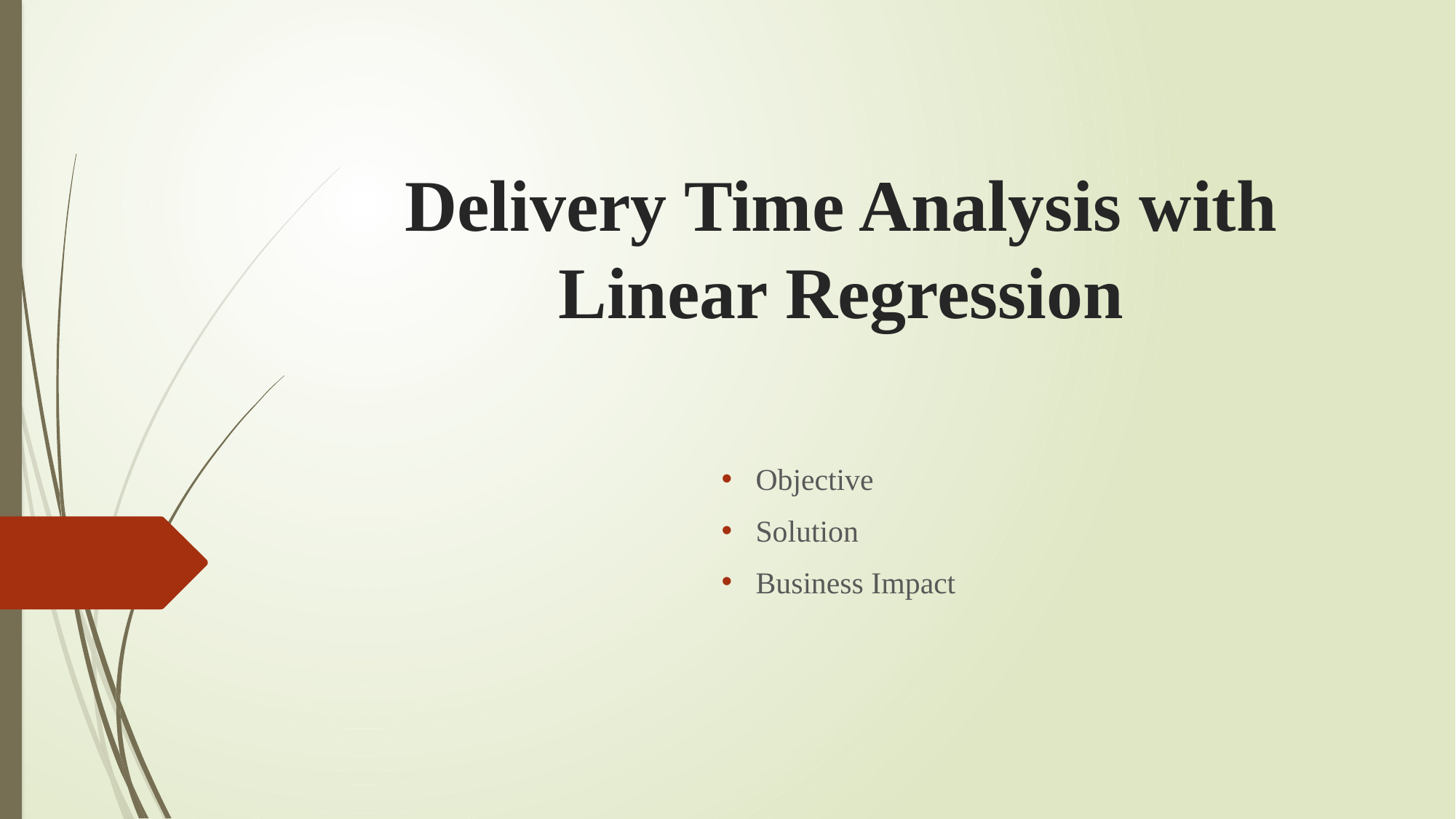

# Delivery Time Analysis with Linear Regression
Objective
Solution
Business Impact